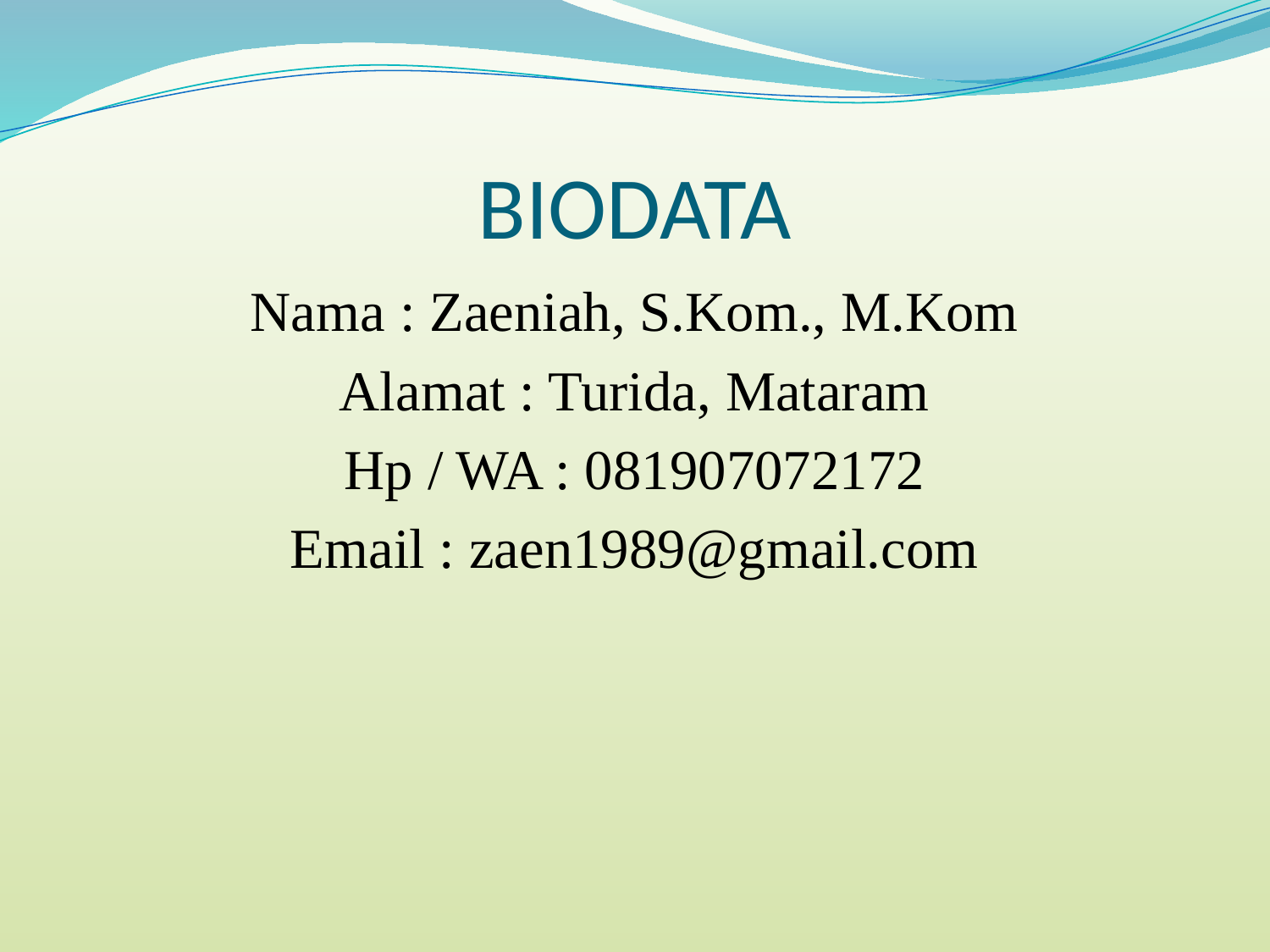

# BIODATA
Nama : Zaeniah, S.Kom., M.Kom
Alamat : Turida, Mataram
Hp / WA : 081907072172
Email : zaen1989@gmail.com